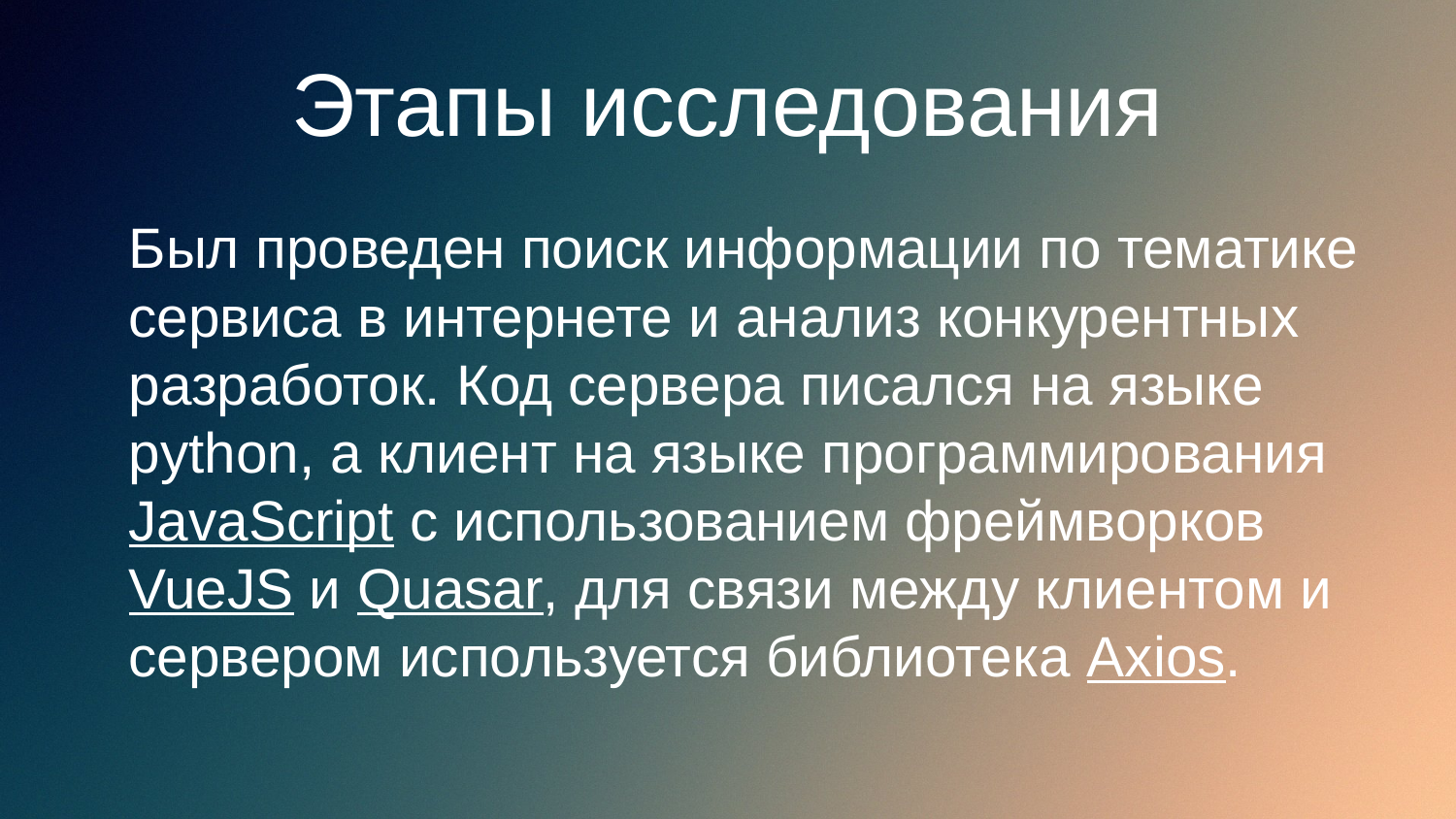

# Этапы исследования
	Был проведен поиск информации по тематике сервиса в интернете и анализ конкурентных разработок. Код сервера писался на языке python, а клиент на языке программирования JavaScript с использованием фреймворков VueJS и Quasar, для связи между клиентом и сервером используется библиотека Axios.